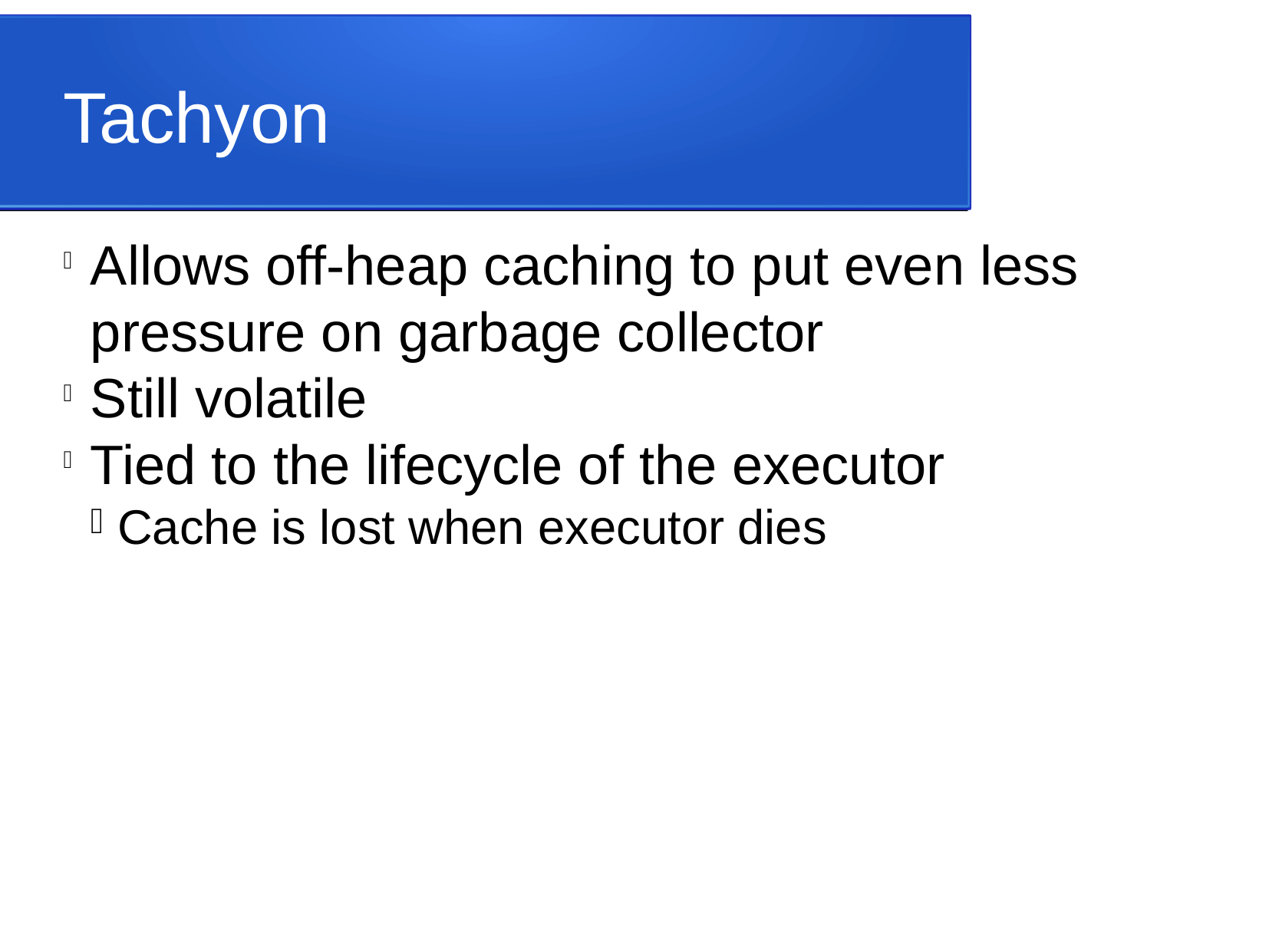

Tachyon
Allows off-heap caching to put even less pressure on garbage collector
Still volatile
Tied to the lifecycle of the executor
Cache is lost when executor dies